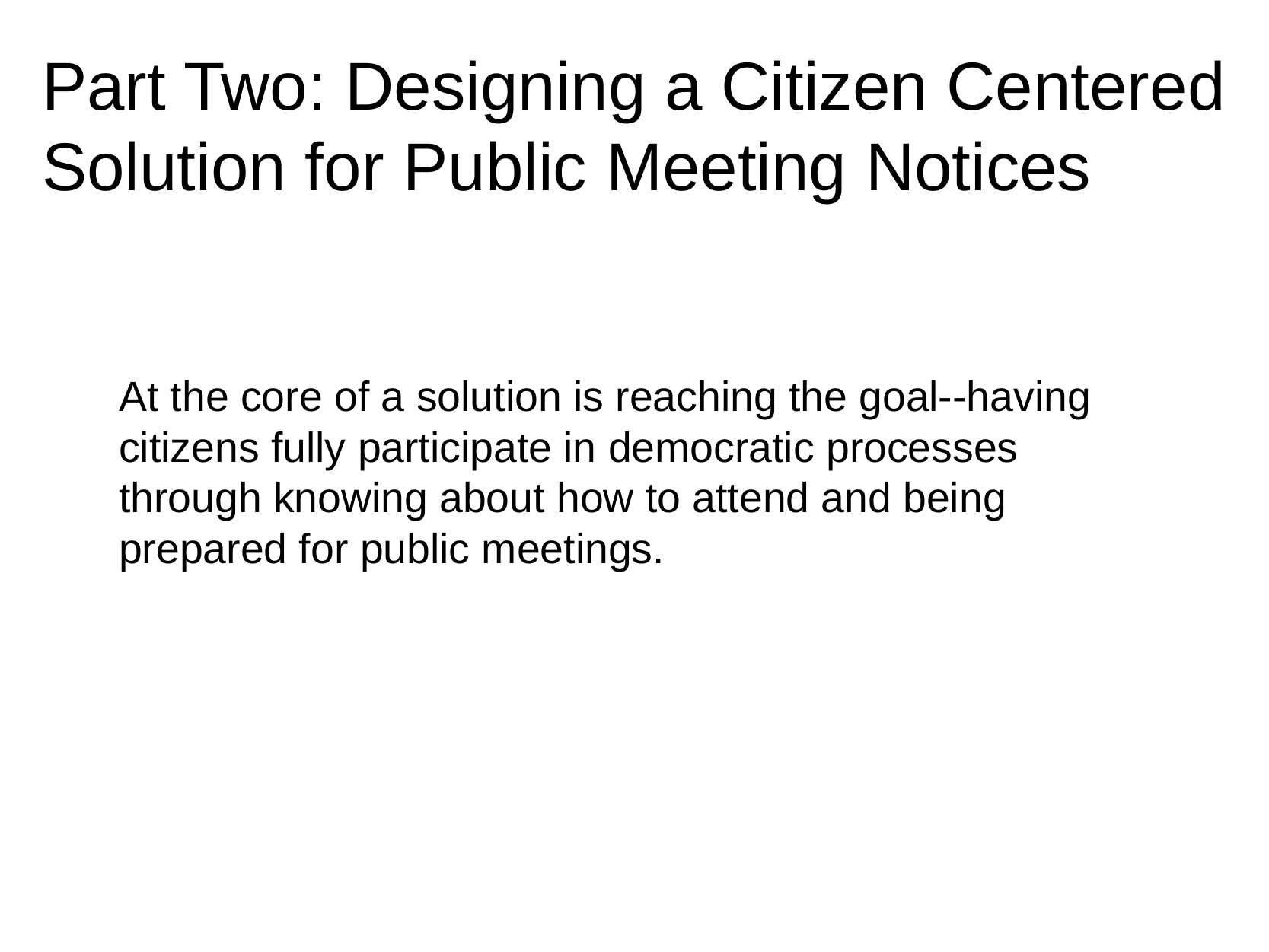

# Part Two: Designing a Citizen Centered Solution for Public Meeting Notices
At the core of a solution is reaching the goal--having citizens fully participate in democratic processes through knowing about how to attend and being prepared for public meetings.